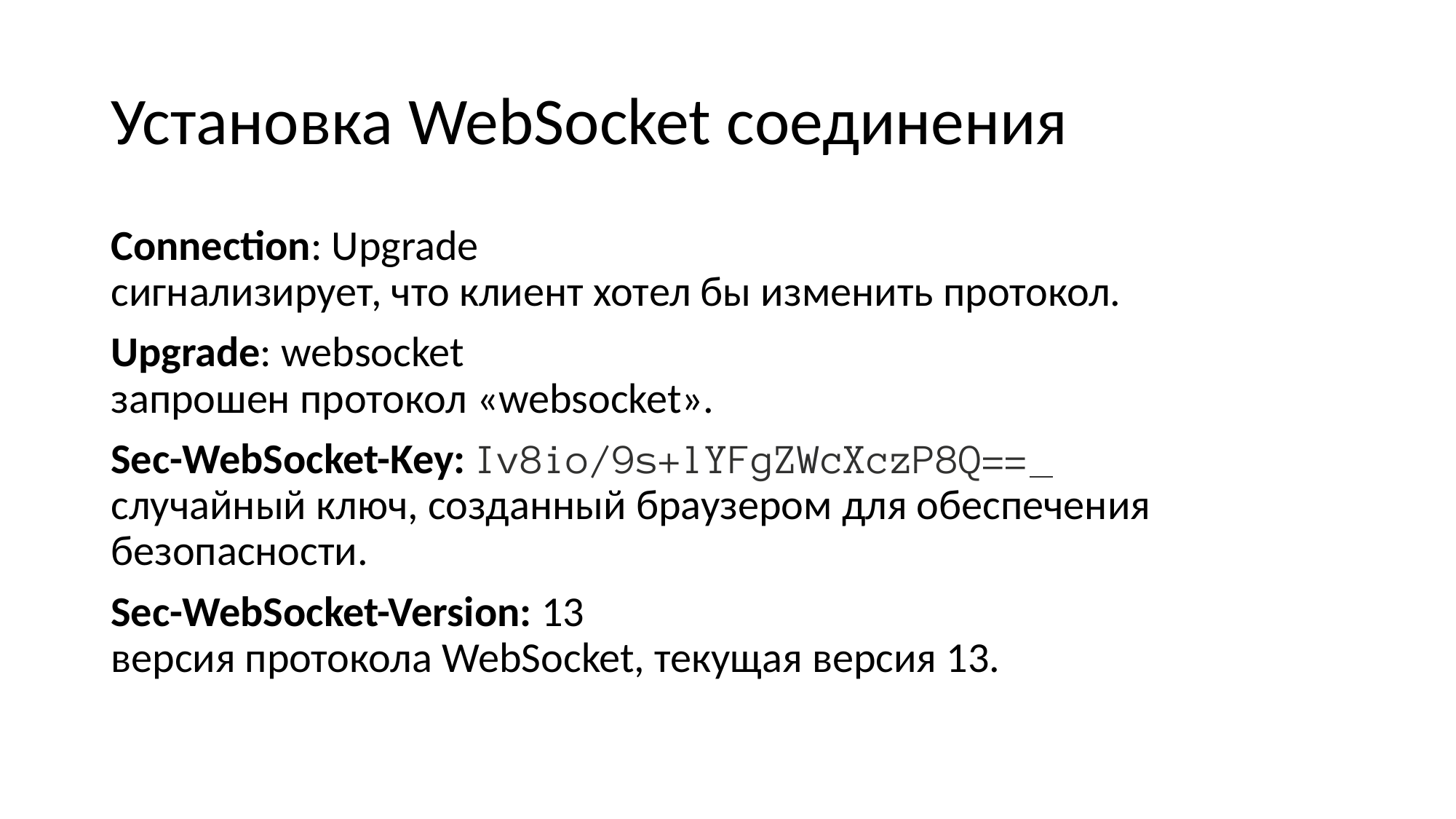

# Установка WebSocket соединения
Connection: Upgrade
сигнализирует, что клиент хотел бы изменить протокол.
Upgrade: websocket
запрошен протокол «websocket».
Sec-WebSocket-Key: Iv8io/9s+lYFgZWcXczP8Q==
случайный ключ, созданный браузером для обеспечения безопасности.
Sec-WebSocket-Version: 13
версия протокола WebSocket, текущая версия 13.